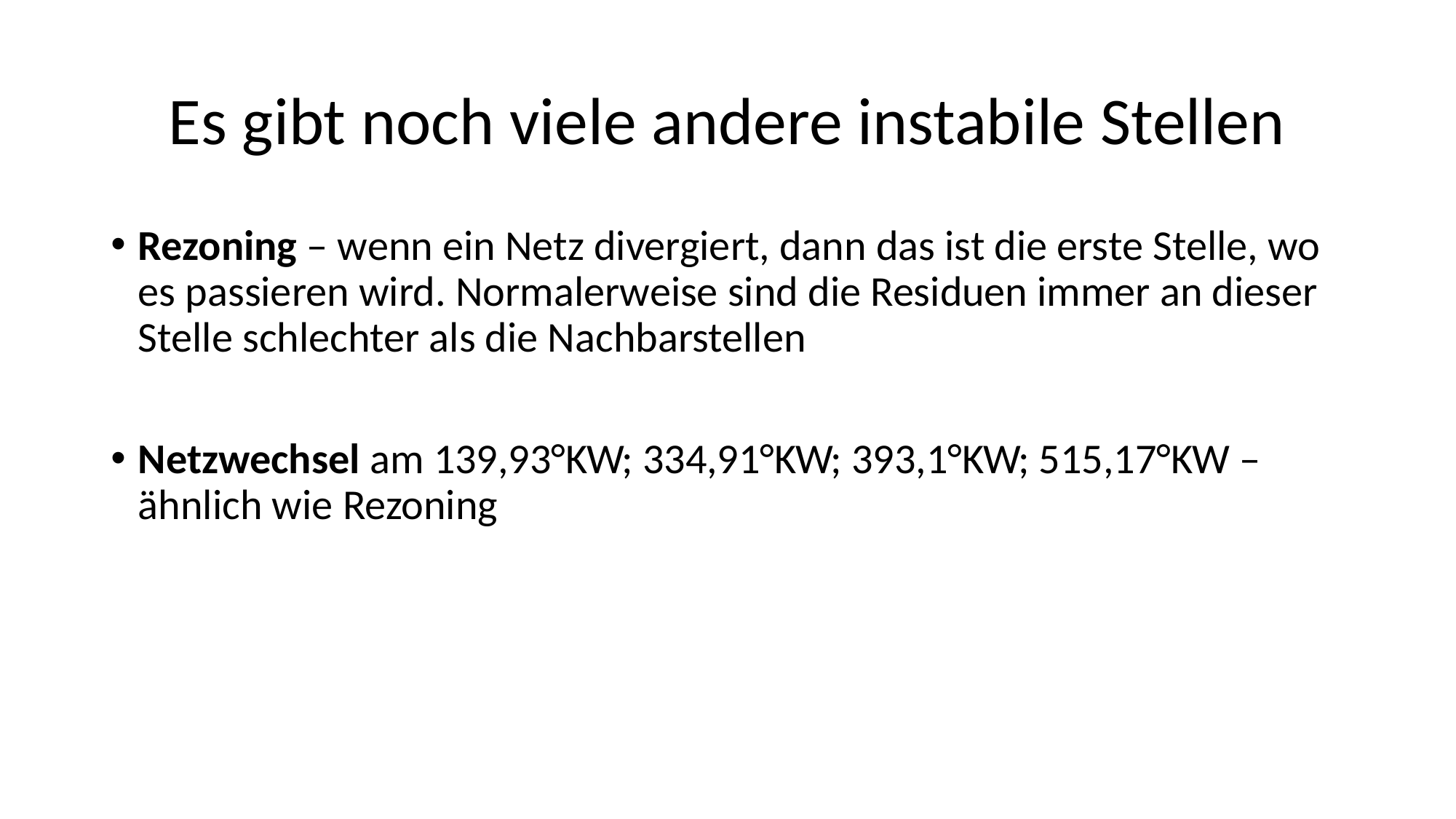

# Es gibt noch viele andere instabile Stellen
Rezoning – wenn ein Netz divergiert, dann das ist die erste Stelle, wo es passieren wird. Normalerweise sind die Residuen immer an dieser Stelle schlechter als die Nachbarstellen

Netzwechsel am 139,93°KW; 334,91°KW; 393,1°KW; 515,17°KW – ähnlich wie Rezoning